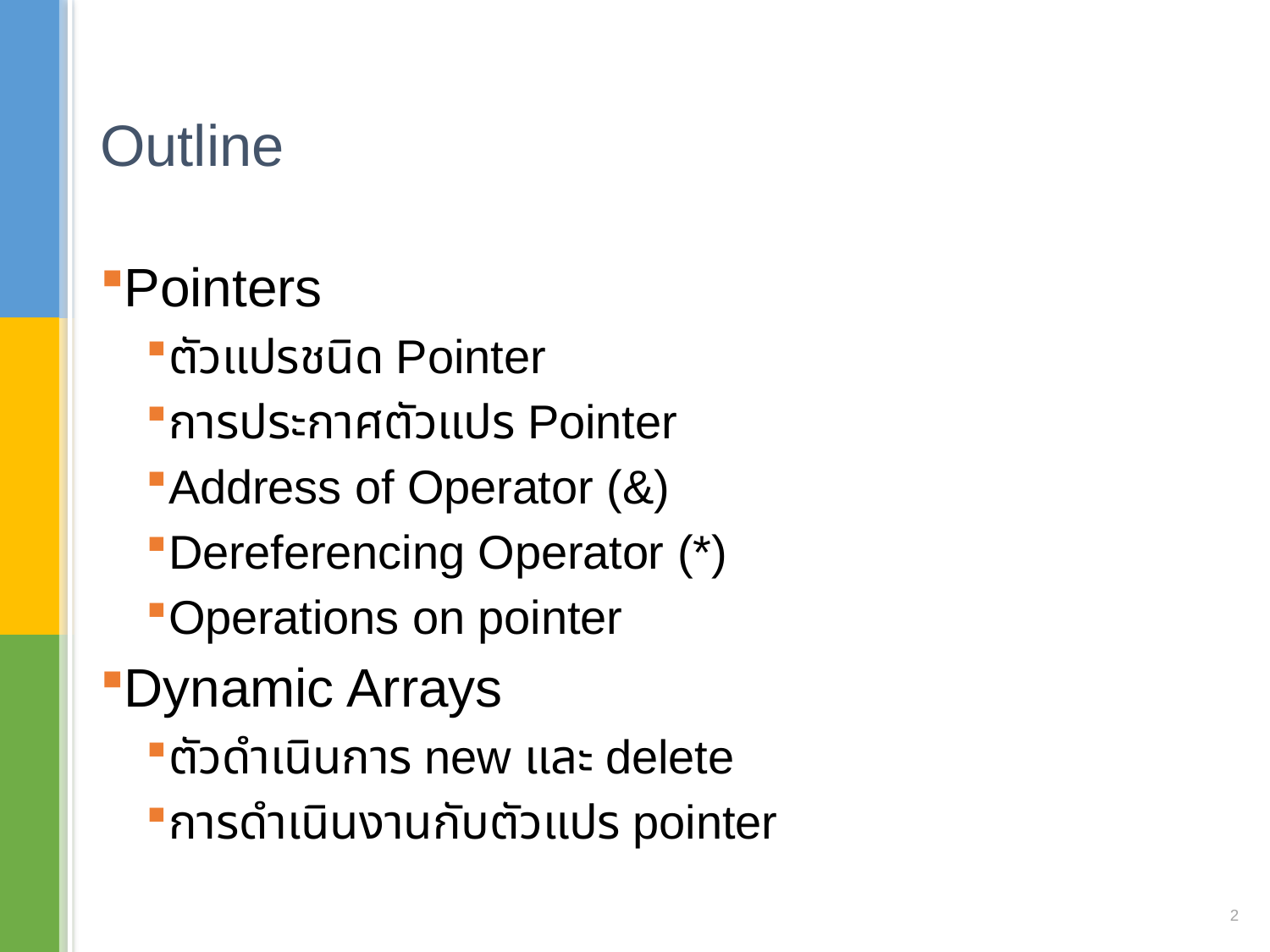

# Outline
Pointers
ตัวแปรชนิด Pointer
การประกาศตัวแปร Pointer
Address of Operator (&)
Dereferencing Operator (*)
Operations on pointer
Dynamic Arrays
ตัวดำเนินการ new และ delete
การดำเนินงานกับตัวแปร pointer
2